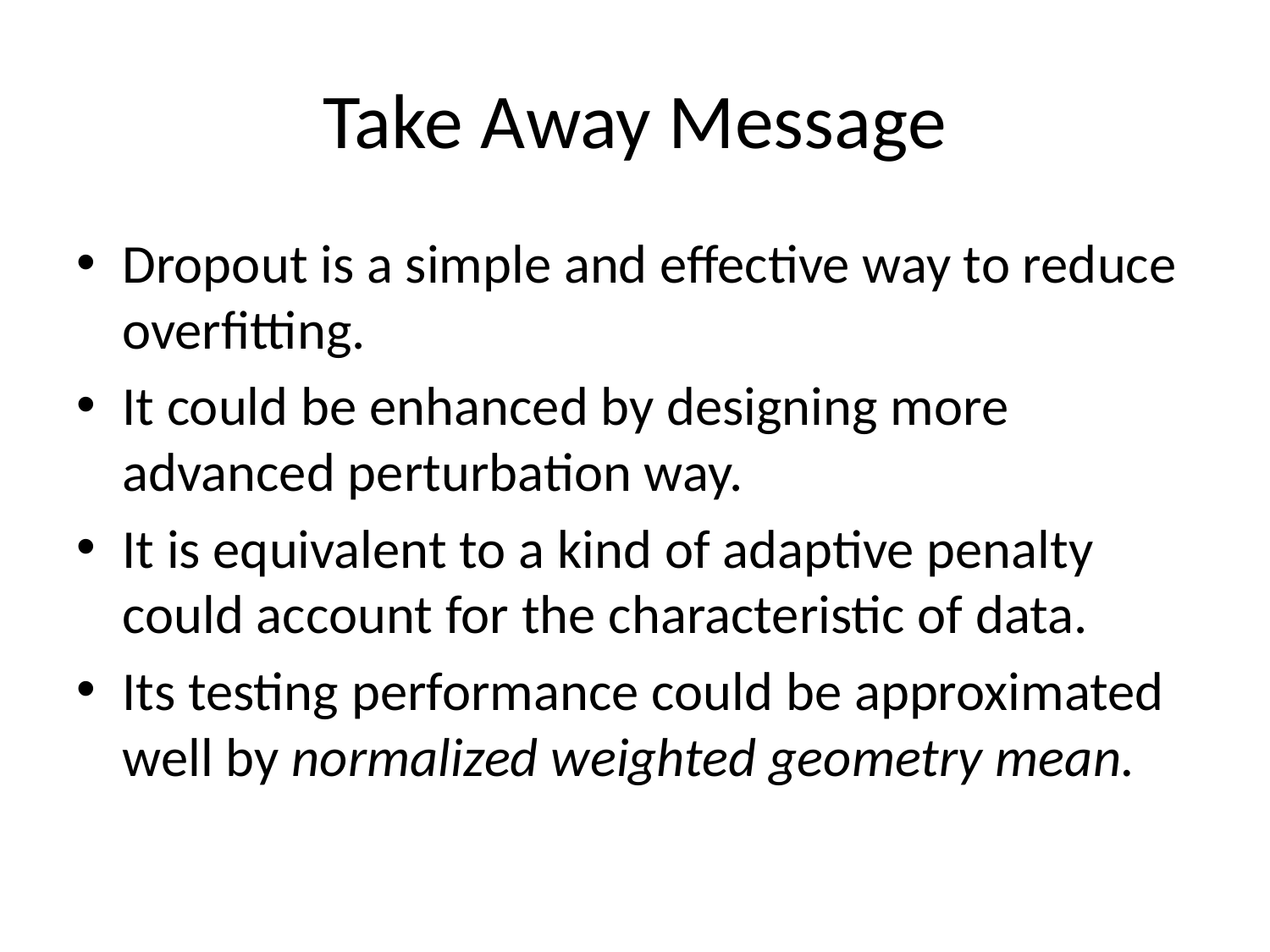

# Take Away Message
Dropout is a simple and effective way to reduce overfitting.
It could be enhanced by designing more advanced perturbation way.
It is equivalent to a kind of adaptive penalty could account for the characteristic of data.
Its testing performance could be approximated well by normalized weighted geometry mean.